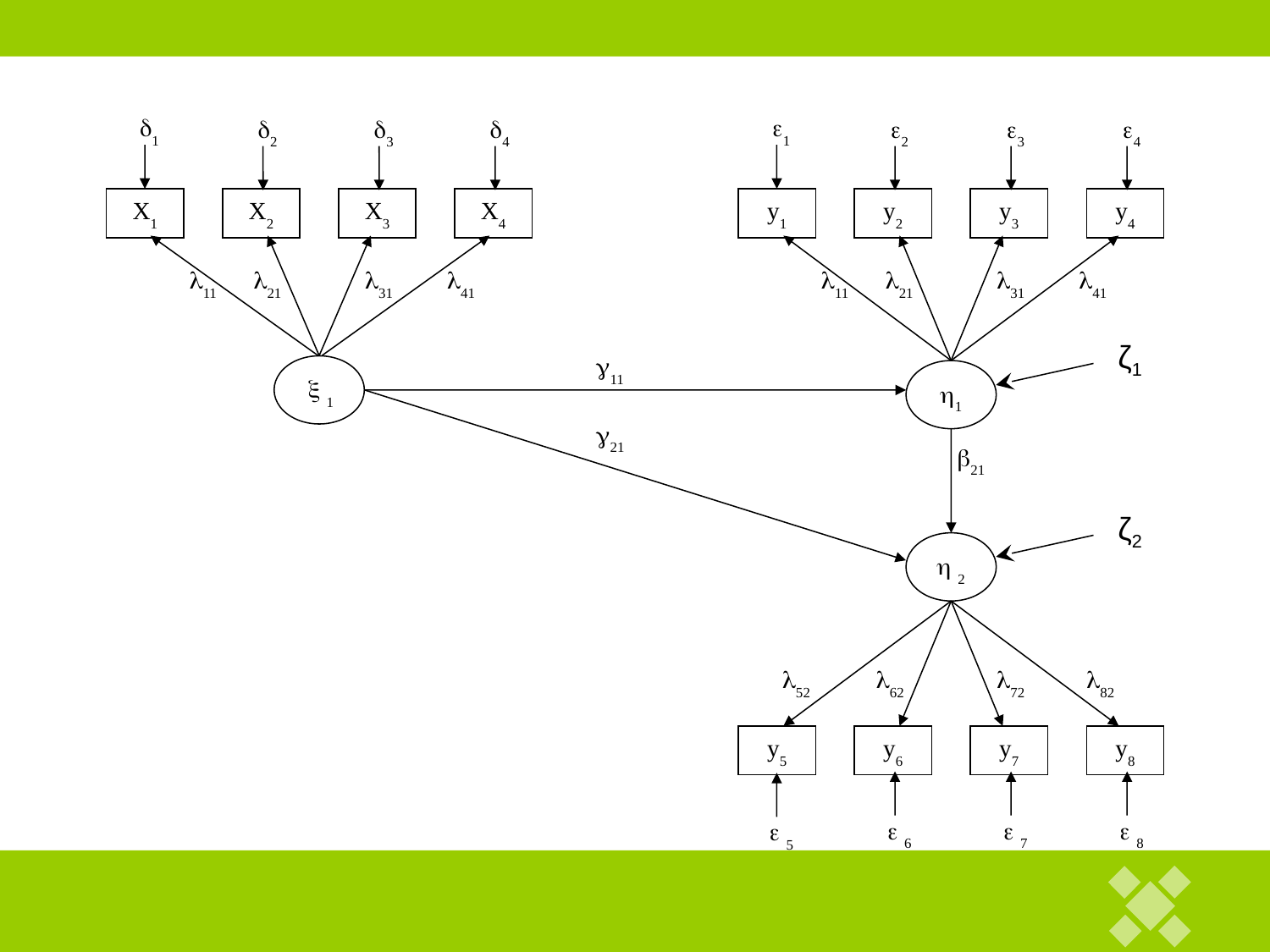

#
δ1
ε1
δ2
δ3
δ4
ε2
ε3
ε4

X1
X2
X3
X4
y1
y2
y3
y4

λ11
λ21
λ31
λ41
λ11
λ21
λ31
λ41
ζ1
γ11

η1

ξ 1

γ21

β21
ζ2

η 2

λ52
λ62
λ72
λ82
y5
y6
y7
y8

ε 6
ε 7
ε 8
ε 5